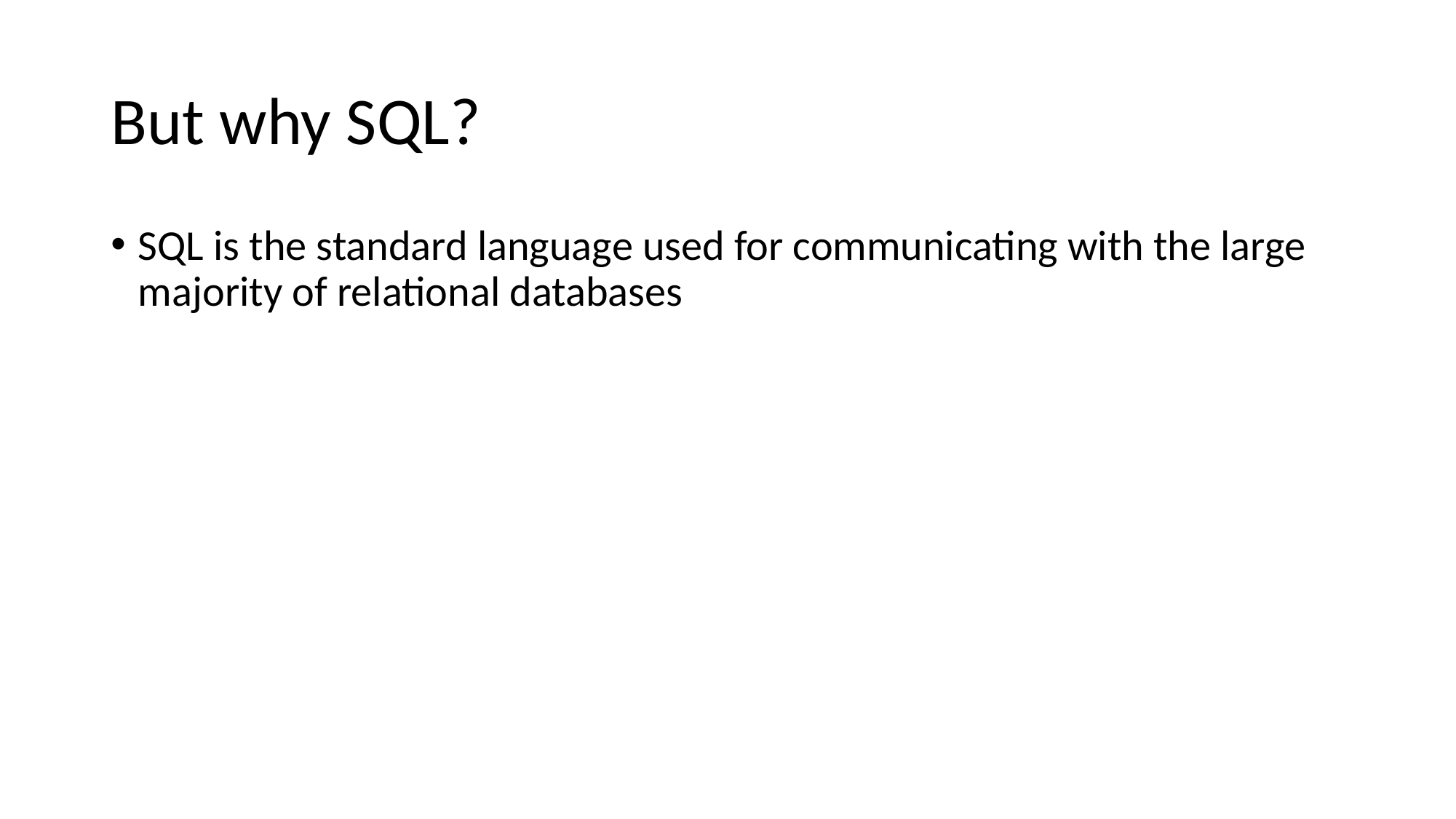

# But why SQL?
SQL is the standard language used for communicating with the large majority of relational databases